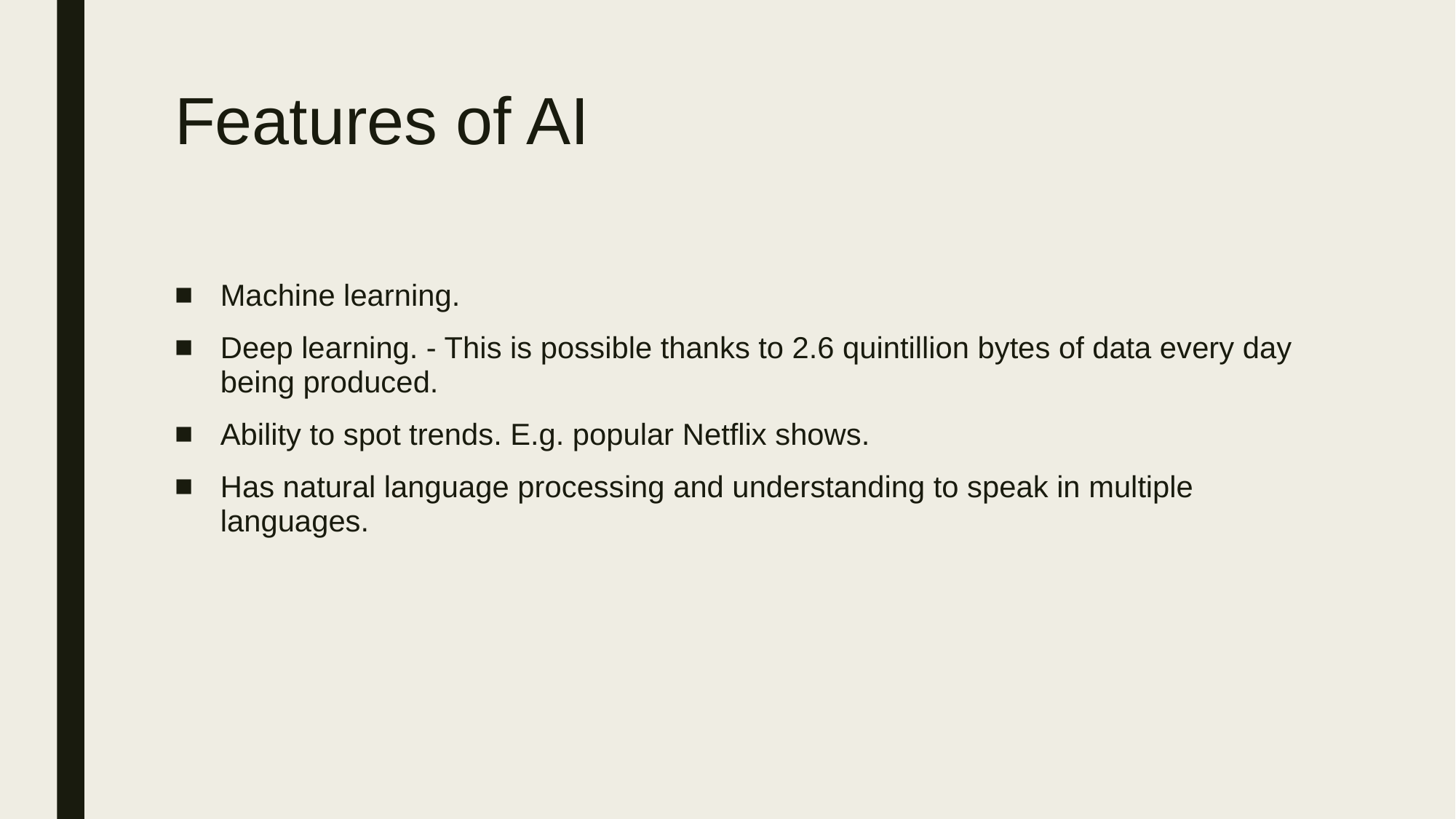

# Features of AI
Machine learning.
Deep learning. - This is possible thanks to 2.6 quintillion bytes of data every day being produced.
Ability to spot trends. E.g. popular Netflix shows.
Has natural language processing and understanding to speak in multiple languages.